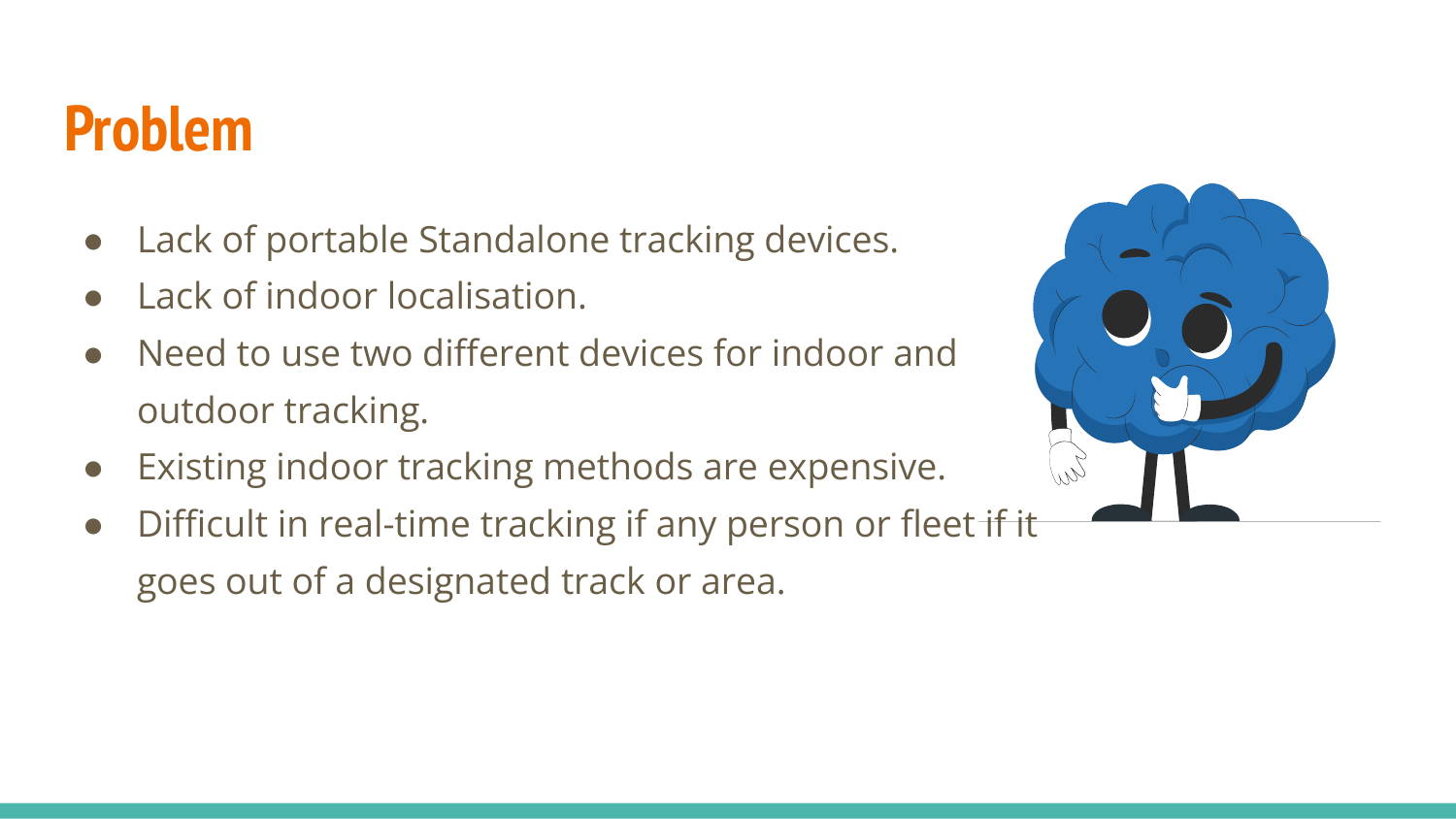

# Problem

Lack of portable Standalone tracking devices.
Lack of indoor localisation.
Need to use two different devices for indoor and outdoor tracking.
Existing indoor tracking methods are expensive.
Difficult in real-time tracking if any person or fleet if it goes out of a designated track or area.